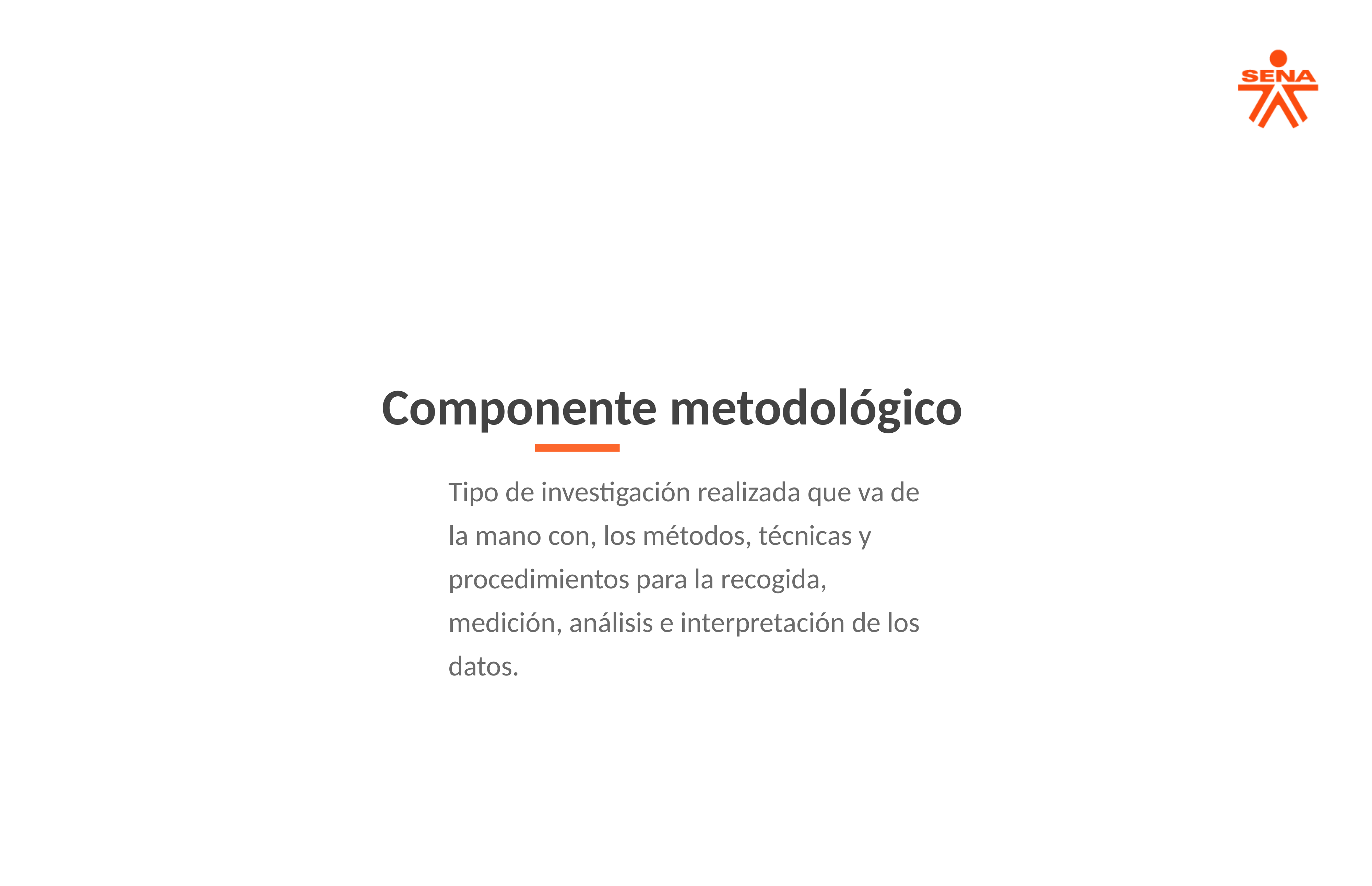

Componente metodológico

Tipo de investigación realizada que va de la mano con, los métodos, técnicas y procedimientos para la recogida, medición, análisis e interpretación de los datos.